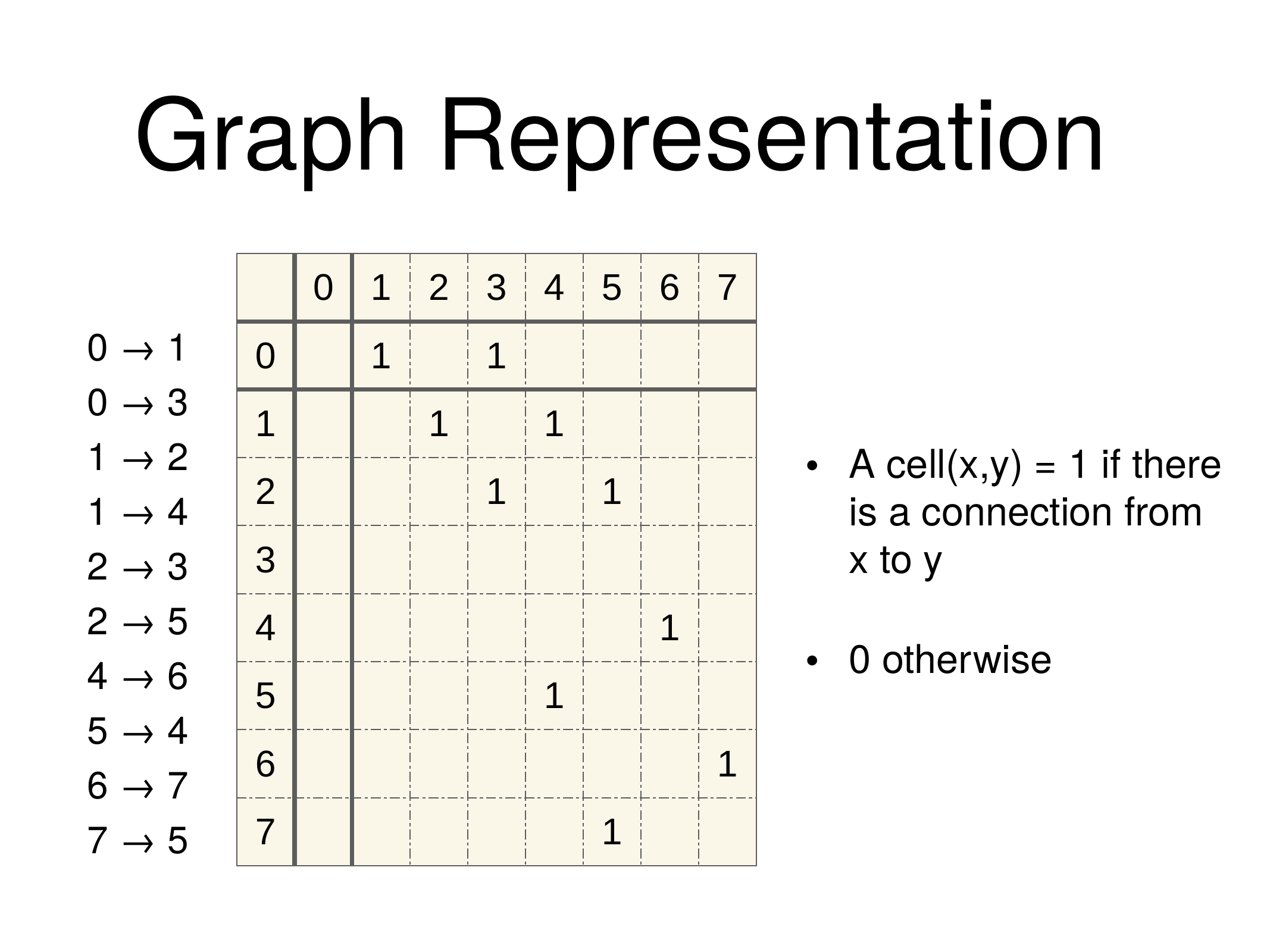

# Graph Representation
A cell(x,y) = 1 if there is a connection from x to y
0 otherwise
|  | 0 | 1 | 2 | 3 | 4 | 5 | 6 | 7 |
| --- | --- | --- | --- | --- | --- | --- | --- | --- |
| 0 |  | 1 |  | 1 |  |  |  |  |
| 1 |  |  | 1 |  | 1 |  |  |  |
| 2 |  |  |  | 1 |  | 1 |  |  |
| 3 |  |  |  |  |  |  |  |  |
| 4 |  |  |  |  |  |  | 1 |  |
| 5 |  |  |  |  | 1 |  |  |  |
| 6 |  |  |  |  |  |  |  | 1 |
| 7 |  |  |  |  |  | 1 |  |  |
0 → 1
0 → 3
1 → 2
1 → 4
2 → 3
2 → 5
4 → 6
5 → 4
6 → 7
7 → 5